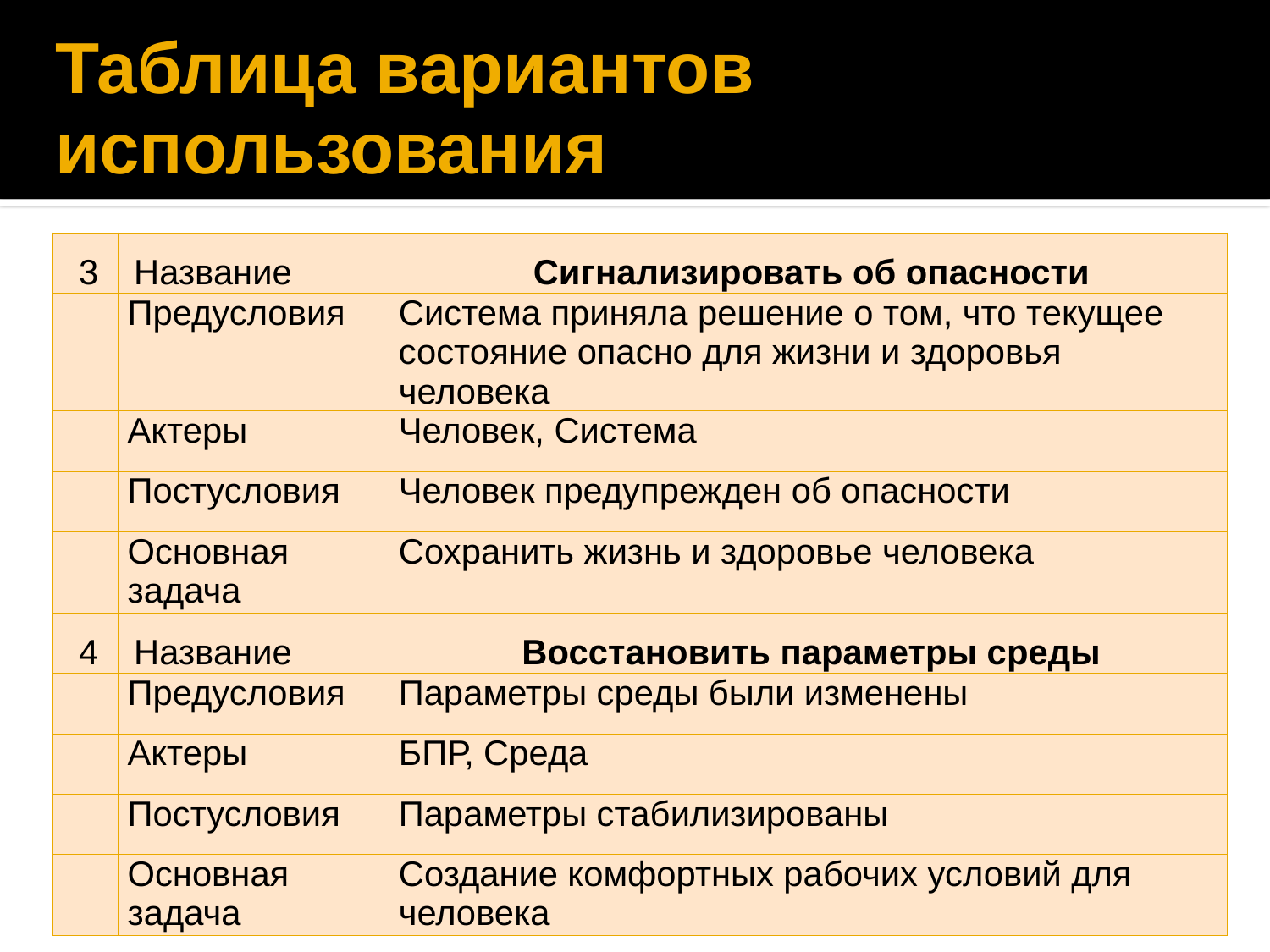

# Таблица вариантов использования
| 3 | Название | Сигнализировать об опасности |
| --- | --- | --- |
|  | Предусловия | Система приняла решение о том, что текущее состояние опасно для жизни и здоровья человека |
|  | Актеры | Человек, Система |
|  | Постусловия | Человек предупрежден об опасности |
|  | Основная задача | Сохранить жизнь и здоровье человека |
| 4 | Название | Восстановить параметры среды |
|  | Предусловия | Параметры среды были изменены |
|  | Актеры | БПР, Среда |
|  | Постусловия | Параметры стабилизированы |
|  | Основная задача | Создание комфортных рабочих условий для человека |